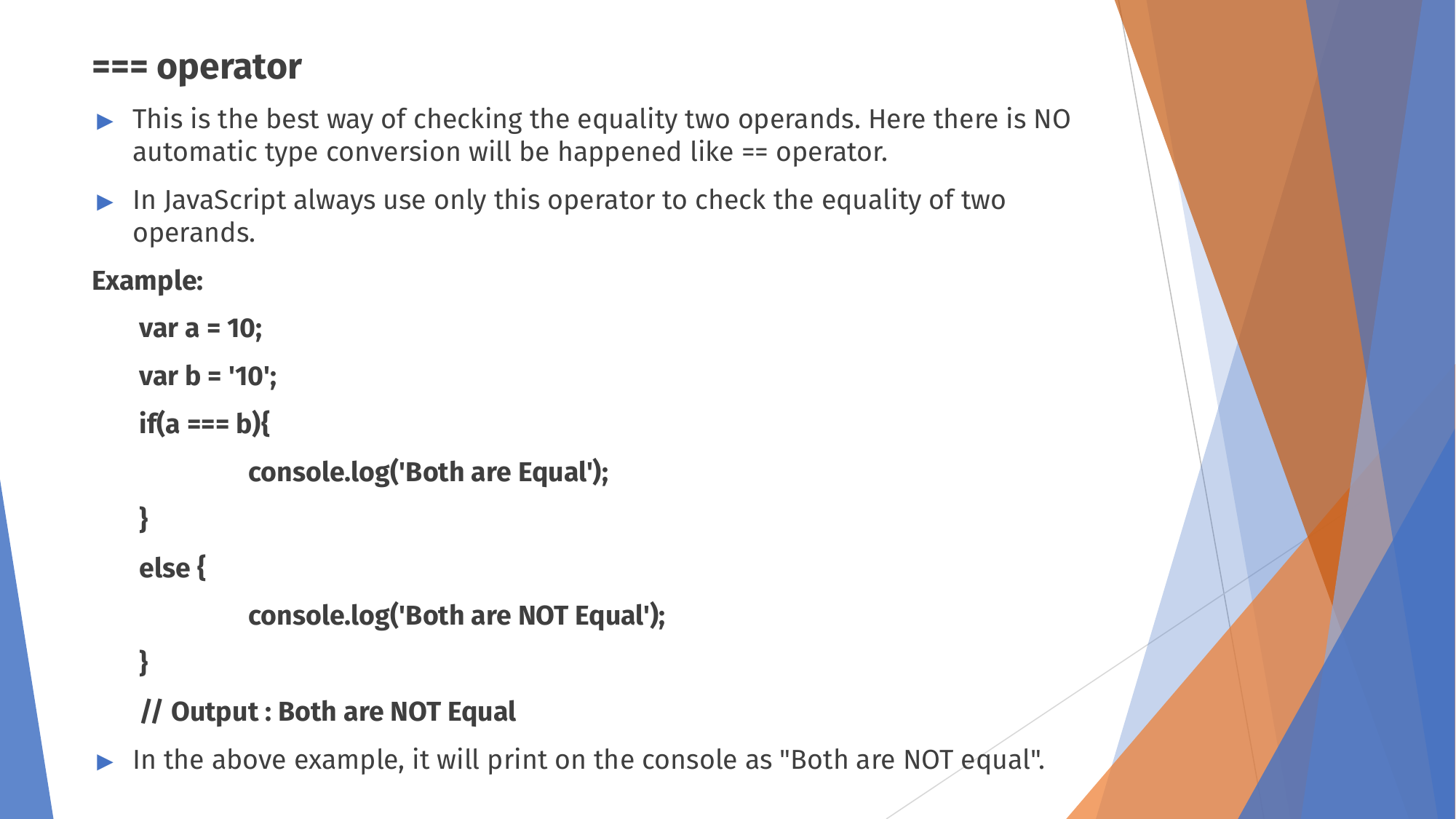

=== operator
This is the best way of checking the equality two operands. Here there is NO automatic type conversion will be happened like == operator.
In JavaScript always use only this operator to check the equality of two operands.
Example:
var a = 10;
var b = '10';
if(a === b){
	console.log('Both are Equal');
}
else {
	console.log('Both are NOT Equal');
}
// Output : Both are NOT Equal
In the above example, it will print on the console as "Both are NOT equal".